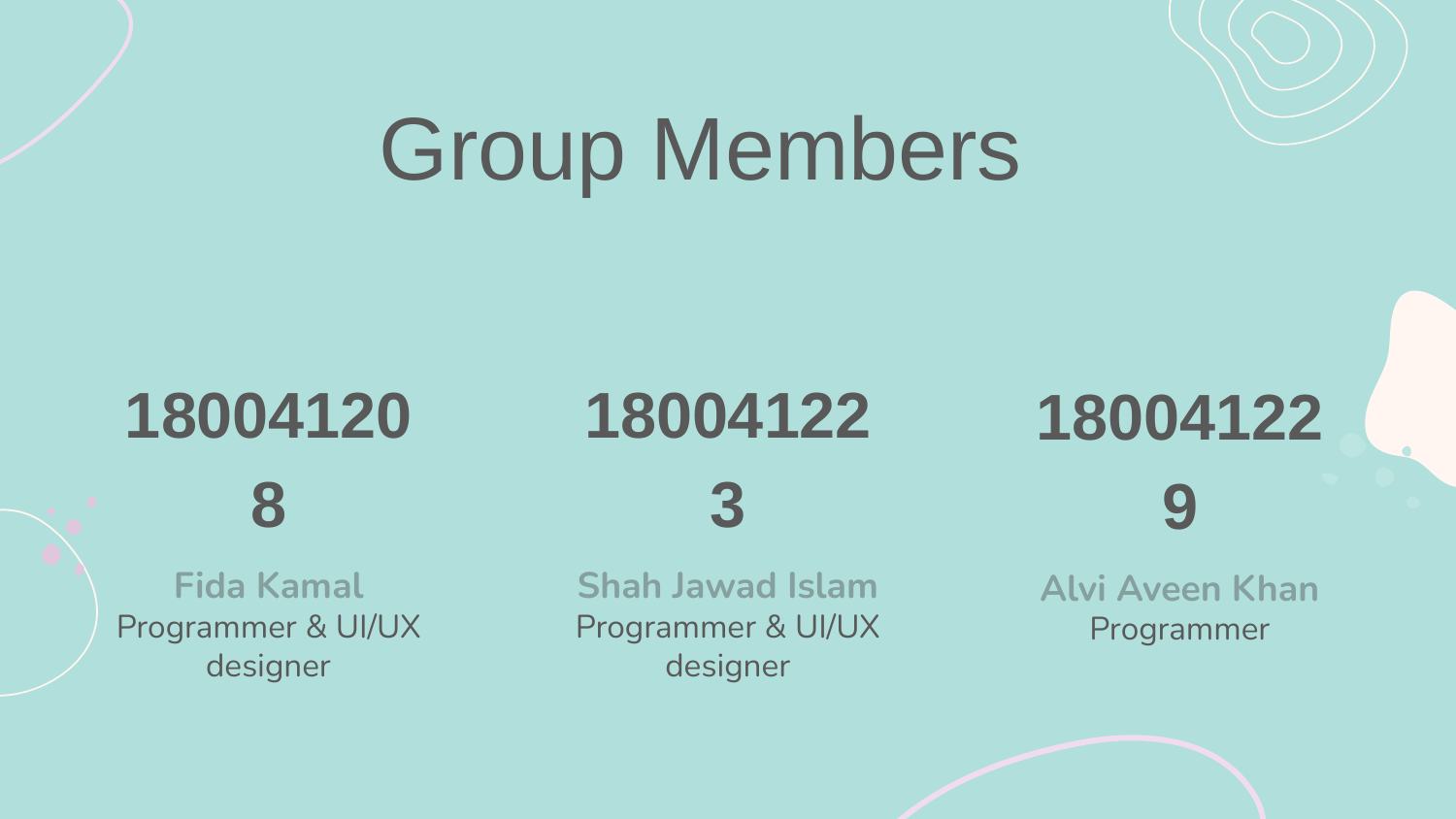

Group Members
180041208
Fida Kamal
Programmer & UI/UX designer
180041223
Shah Jawad Islam
Programmer & UI/UX designer

180041229
Alvi Aveen Khan
Programmer